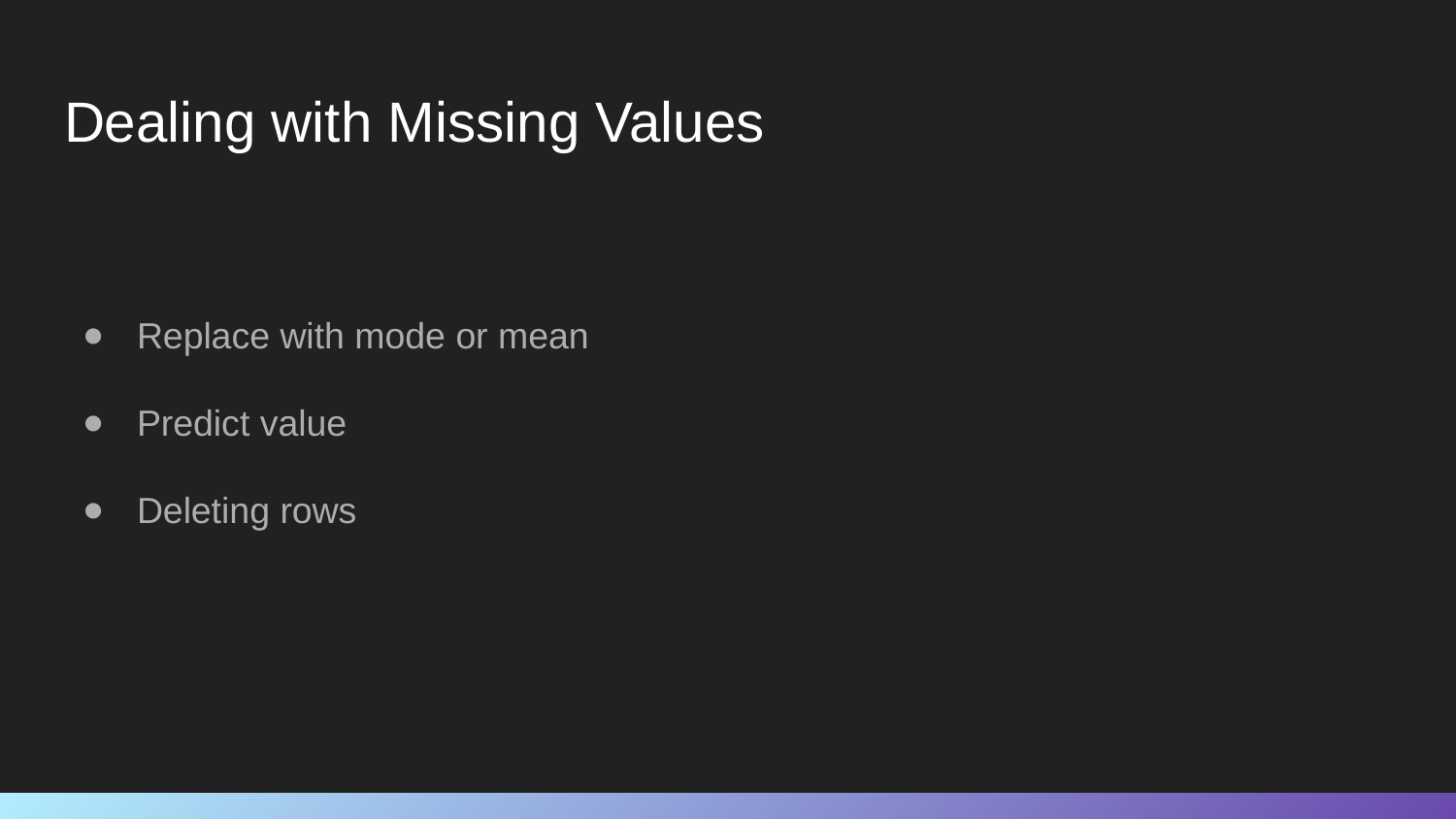

# Dealing with Missing Values
Replace with mode or mean
Predict value
Deleting rows